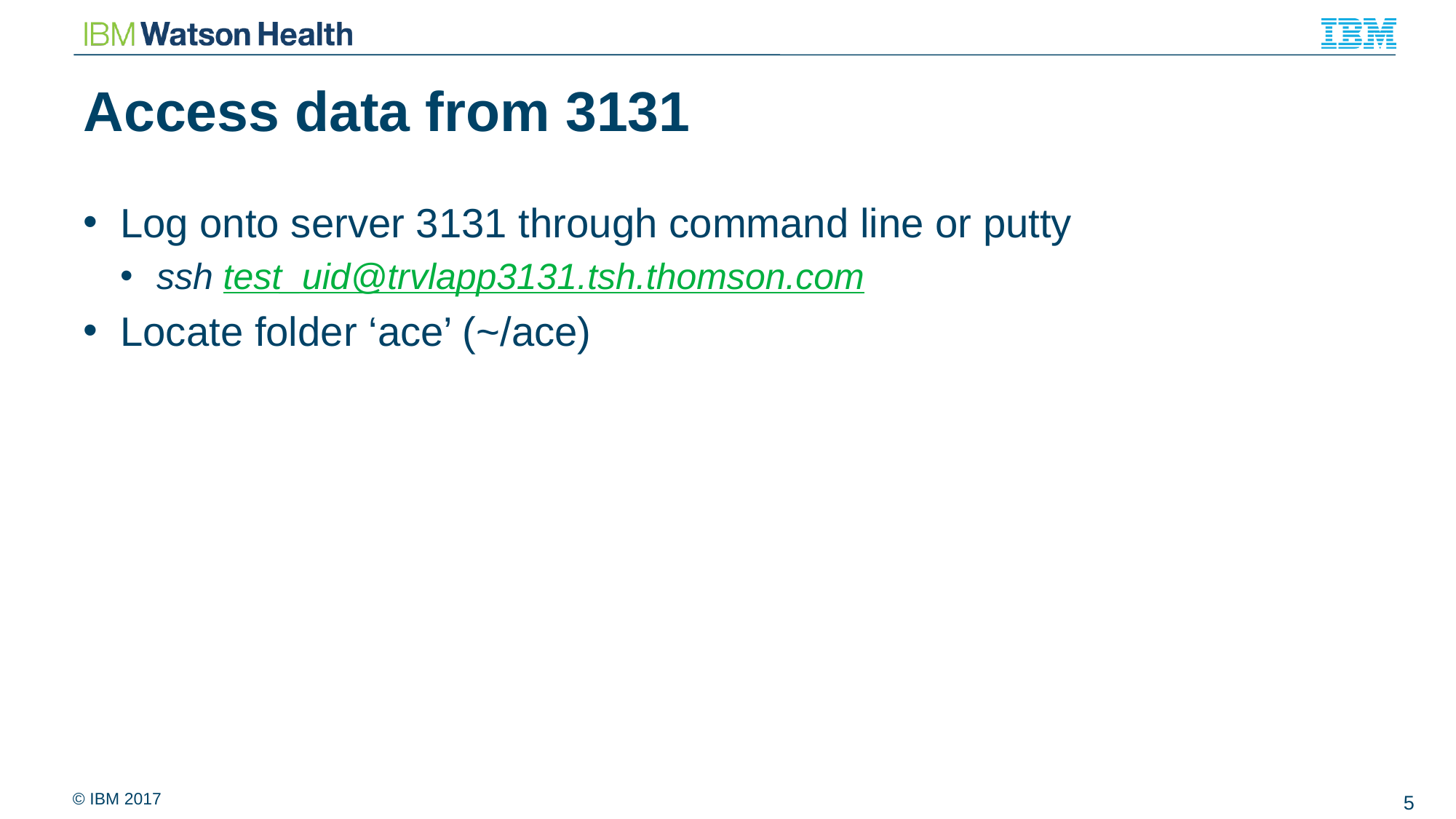

# Access data from 3131
Log onto server 3131 through command line or putty
ssh test_uid@trvlapp3131.tsh.thomson.com
Locate folder ‘ace’ (~/ace)